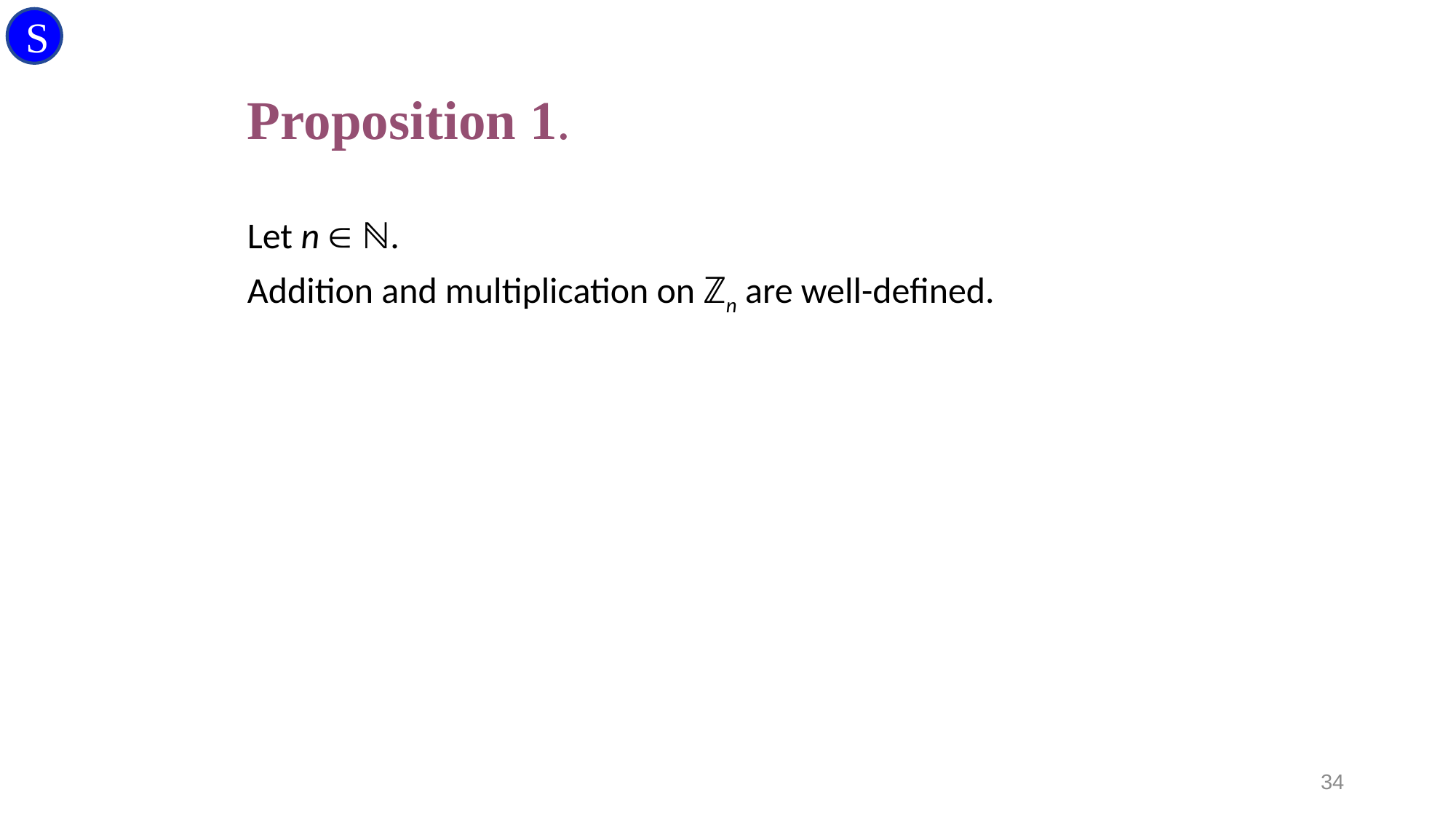

S
# Proposition 1.
Let n ∈ ℕ.
Addition and multiplication on ℤn are well-defined.
34